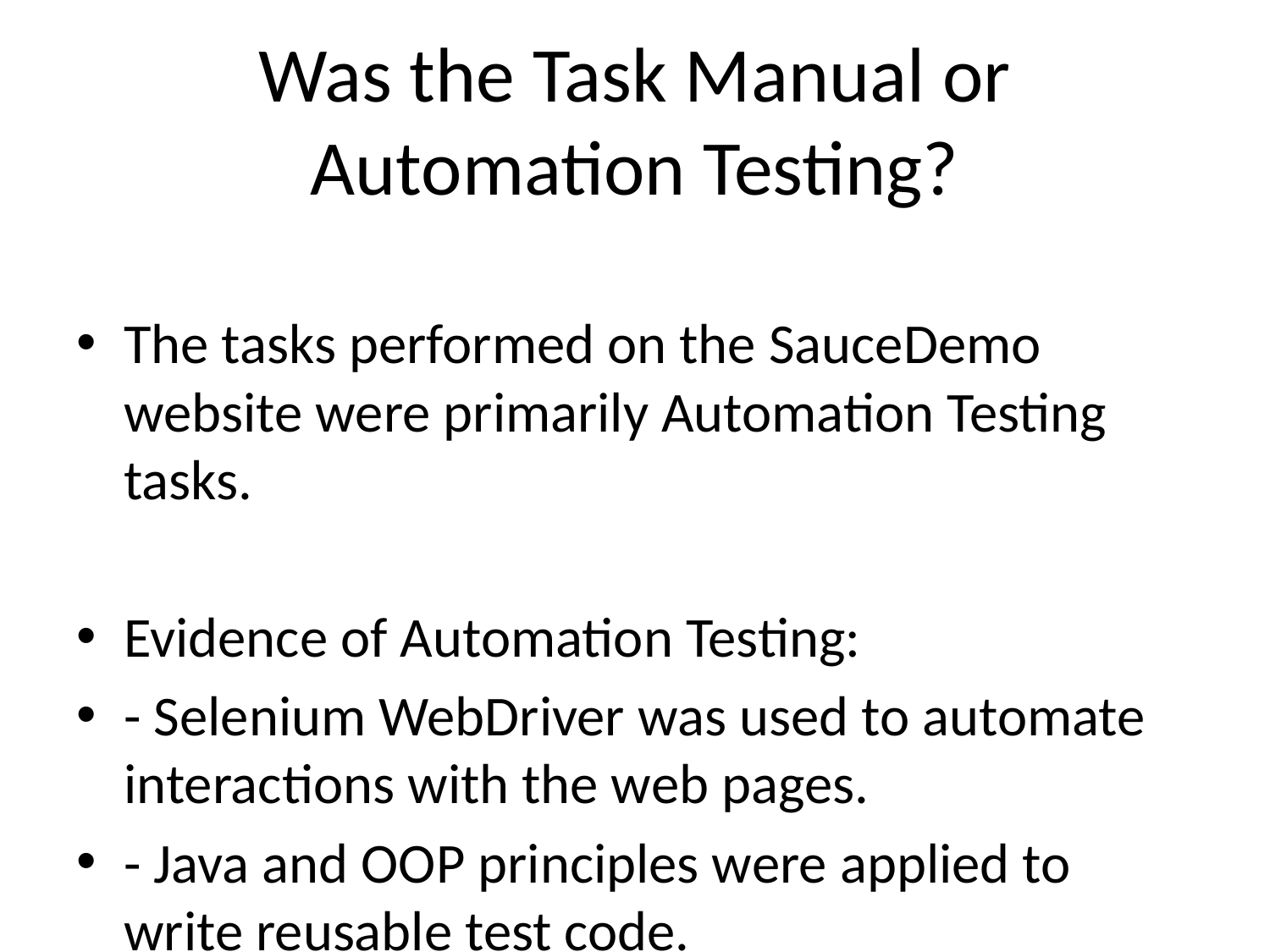

# Was the Task Manual or Automation Testing?

The tasks performed on the SauceDemo website were primarily Automation Testing tasks.

Evidence of Automation Testing:
- Selenium WebDriver was used to automate interactions with the web pages.
- Java and OOP principles were applied to write reusable test code.
- Test cases like login, verifying product details, and searching were executed via code.

Manual Testing was involved only in the planning phase:
- Writing test cases and identifying scenarios before coding.
- Reviewing website behavior manually before automation implementation.

Conclusion:
→ This project focused on Automation Testing, with initial Manual steps for preparation and documentation.